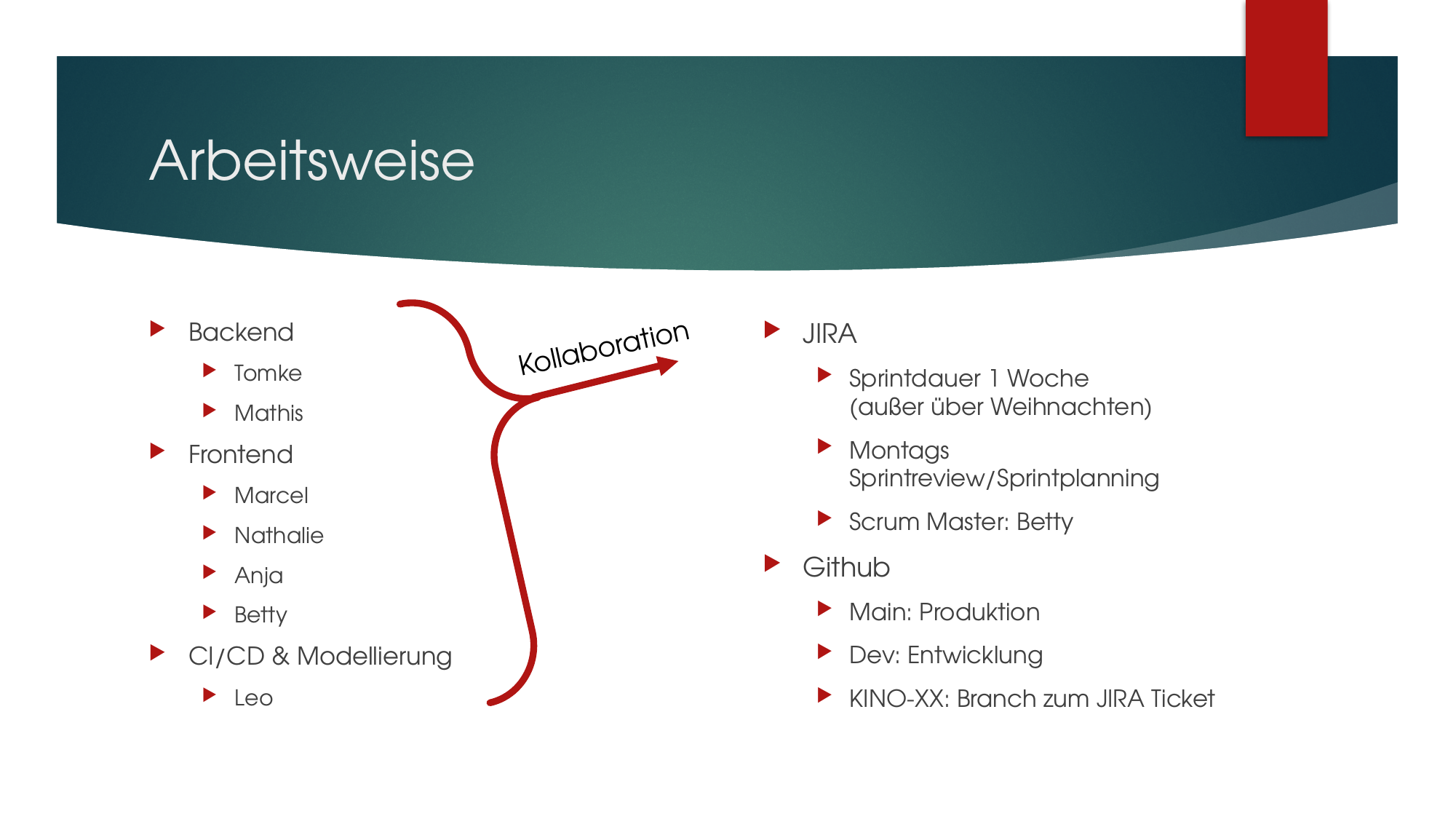

# Arbeitsweise

Backend
Tomke
Mathis
Frontend
Marcel
Nathalie
Anja
Betty
CI/CD & Modellierung
Leo
JIRA
Sprintdauer 1 Woche
(außer über Weihnachten)
Montags Sprintreview/Sprintplanning
Scrum Master: Betty
Github
Main: Produktion
Dev: Entwicklung
KINO-XX: Branch zum JIRA Ticket
Kollaboration